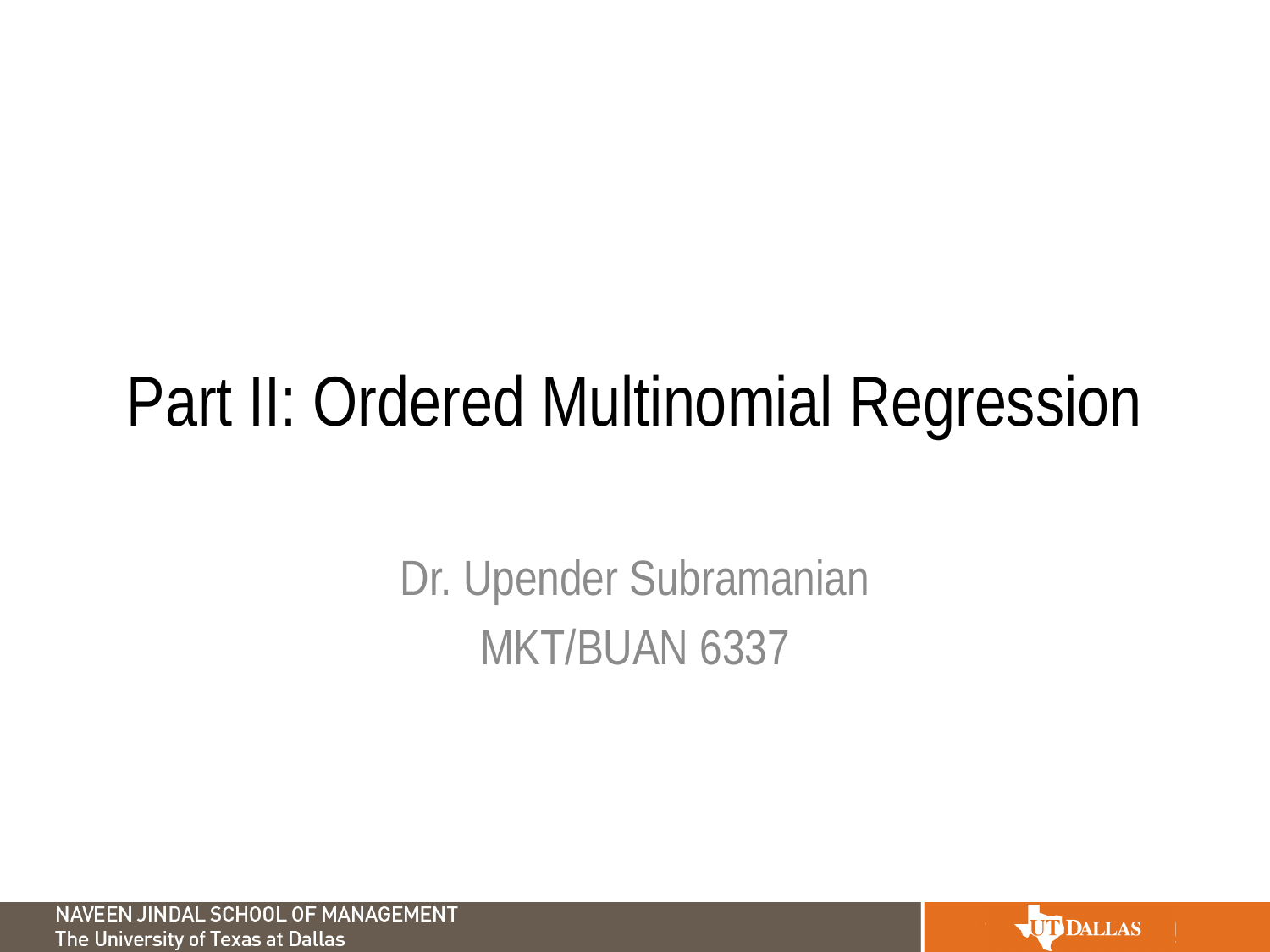

# Part II: Ordered Multinomial Regression
Dr. Upender Subramanian
MKT/BUAN 6337